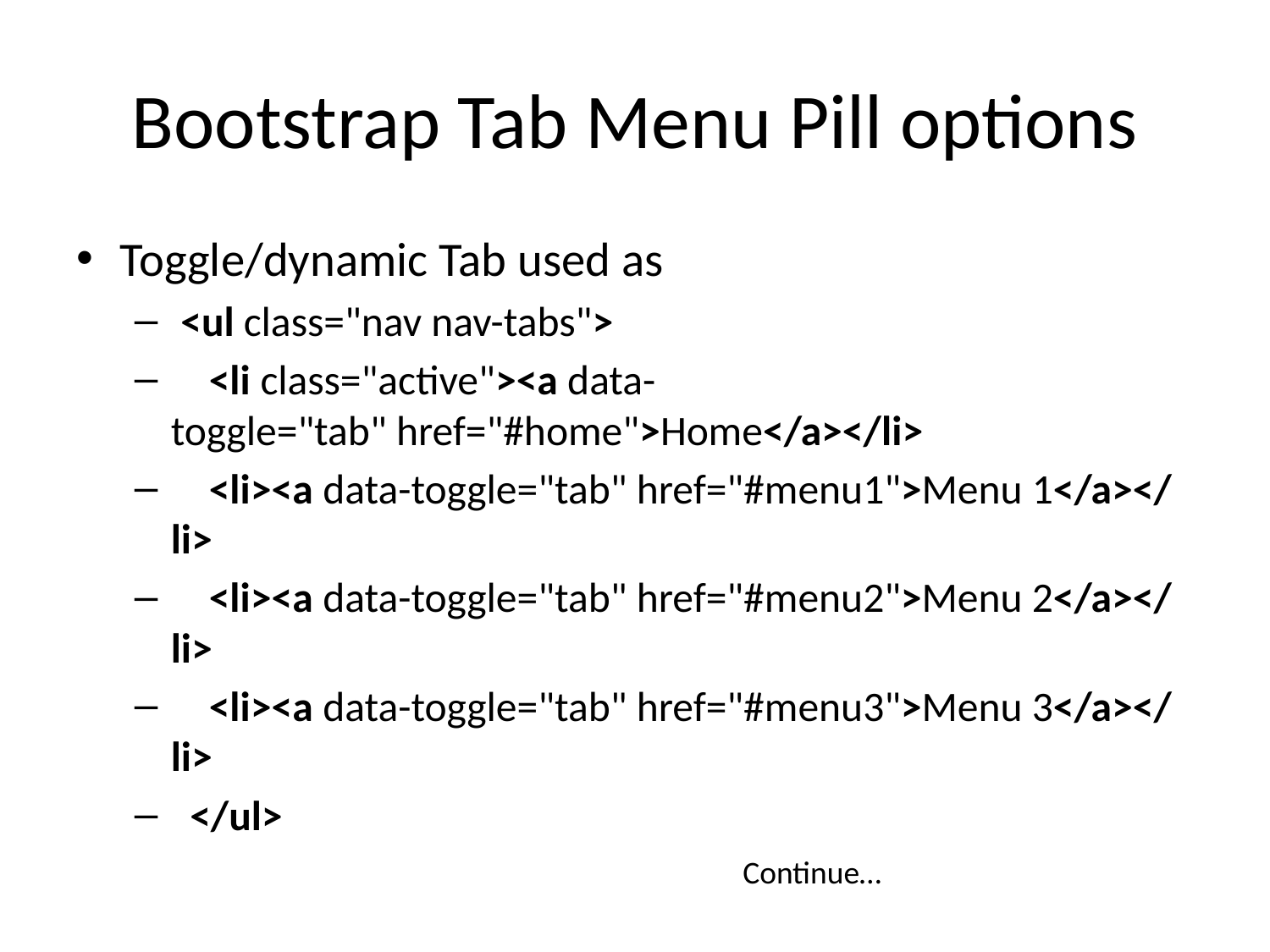

# Bootstrap Tab Menu Pill options
Toggle/dynamic Tab used as
 <ul class="nav nav-tabs">
    <li class="active"><a data-toggle="tab" href="#home">Home</a></li>
    <li><a data-toggle="tab" href="#menu1">Menu 1</a></li>
    <li><a data-toggle="tab" href="#menu2">Menu 2</a></li>
    <li><a data-toggle="tab" href="#menu3">Menu 3</a></li>
  </ul>

Continue…